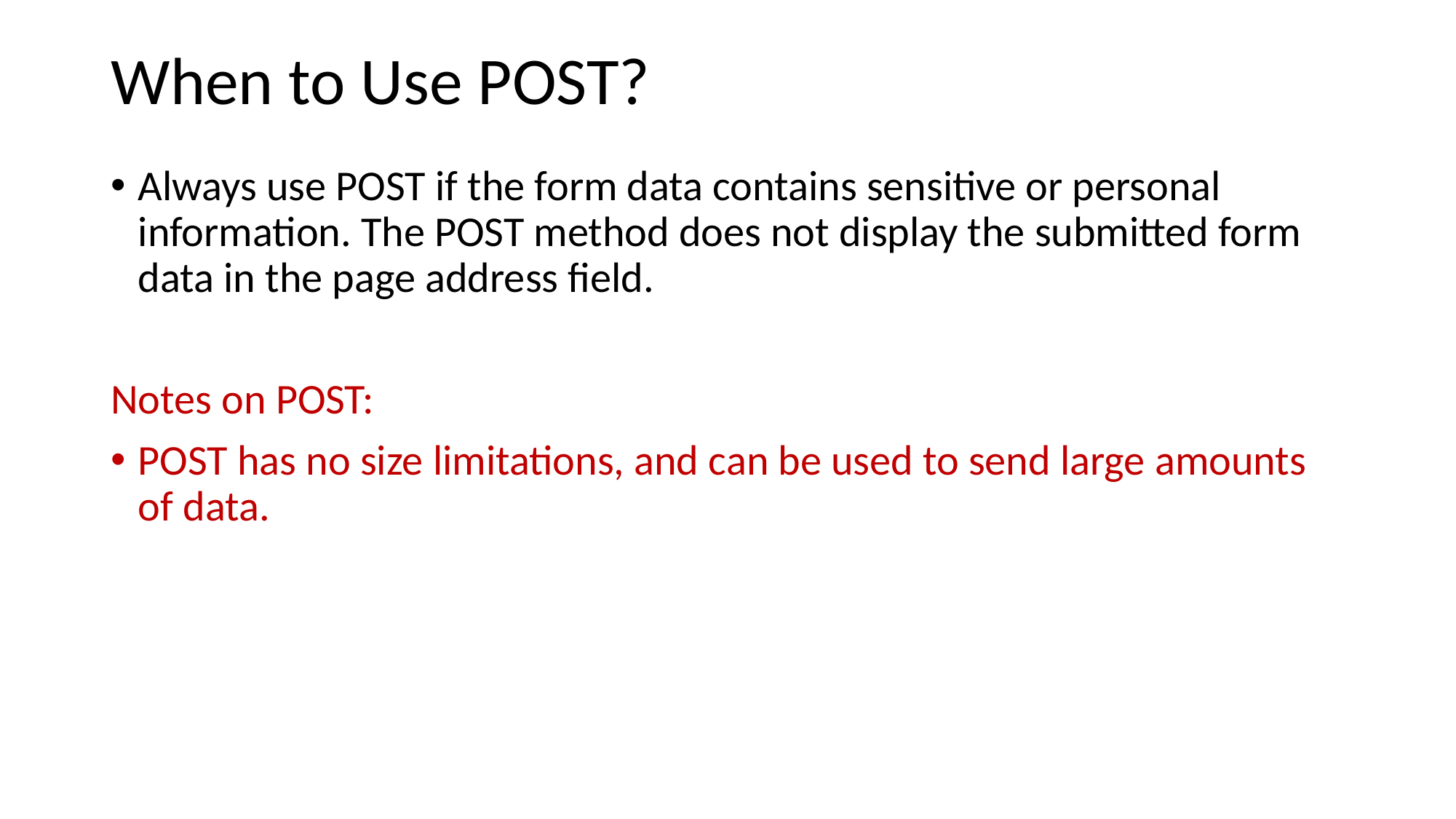

# When to Use POST?
Always use POST if the form data contains sensitive or personal information. The POST method does not display the submitted form data in the page address field.

Notes on POST:
POST has no size limitations, and can be used to send large amounts of data.